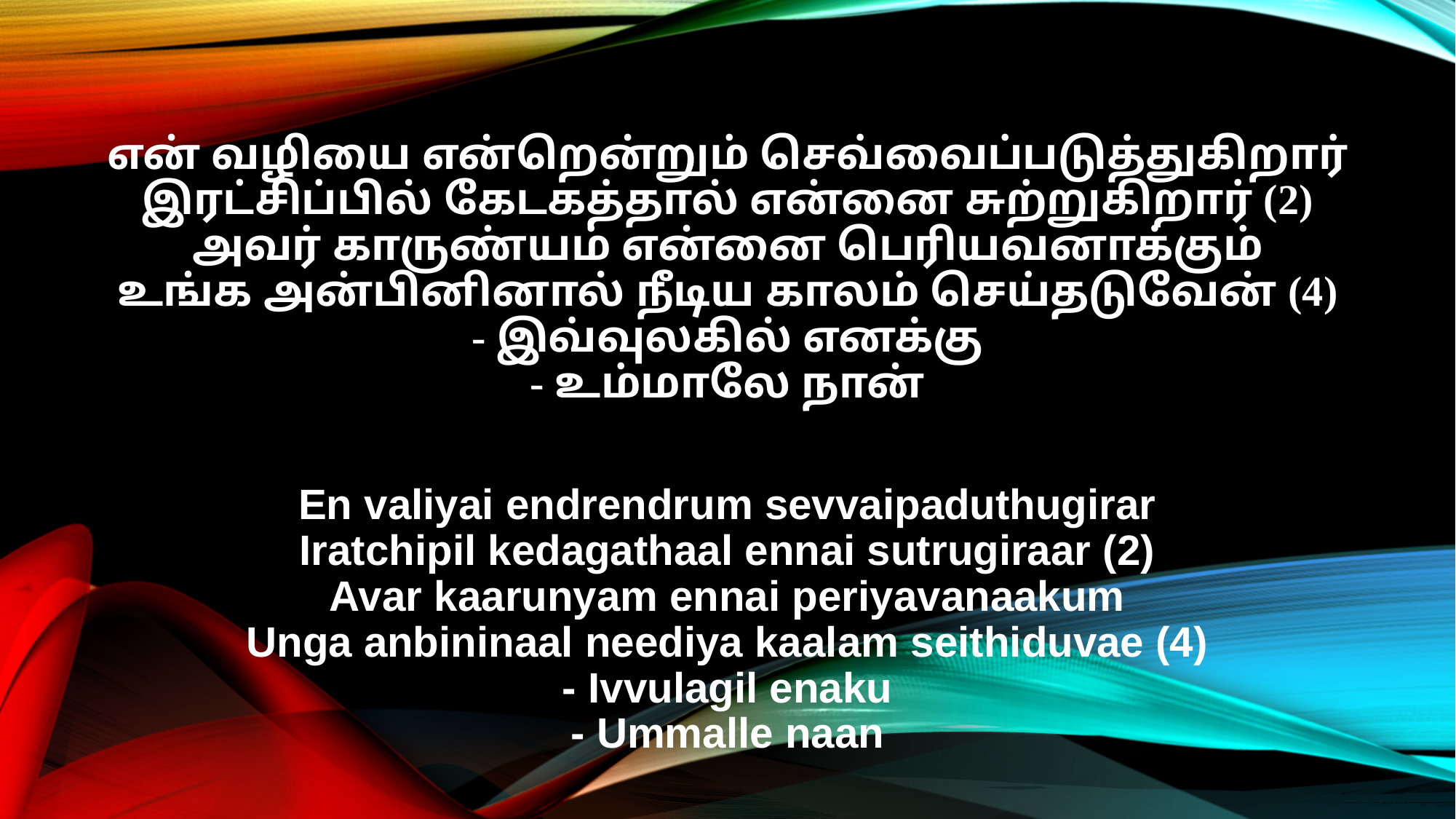

என் வழியை என்றென்றும் செவ்வைப்படுத்துகிறார்
இரட்சிப்பில் கேடகத்தால் என்னை சுற்றுகிறார் (2)
அவர் காருண்யம் என்னை பெரியவனாக்கும்
உங்க அன்பினினால் நீடிய காலம் செய்தடுவேன் (4)
- இவ்வுலகில் எனக்கு
- உம்மாலே நான்

En valiyai endrendrum sevvaipaduthugirar
Iratchipil kedagathaal ennai sutrugiraar (2)
Avar kaarunyam ennai periyavanaakum
Unga anbininaal neediya kaalam seithiduvae (4)
- Ivvulagil enaku
- Ummalle naan